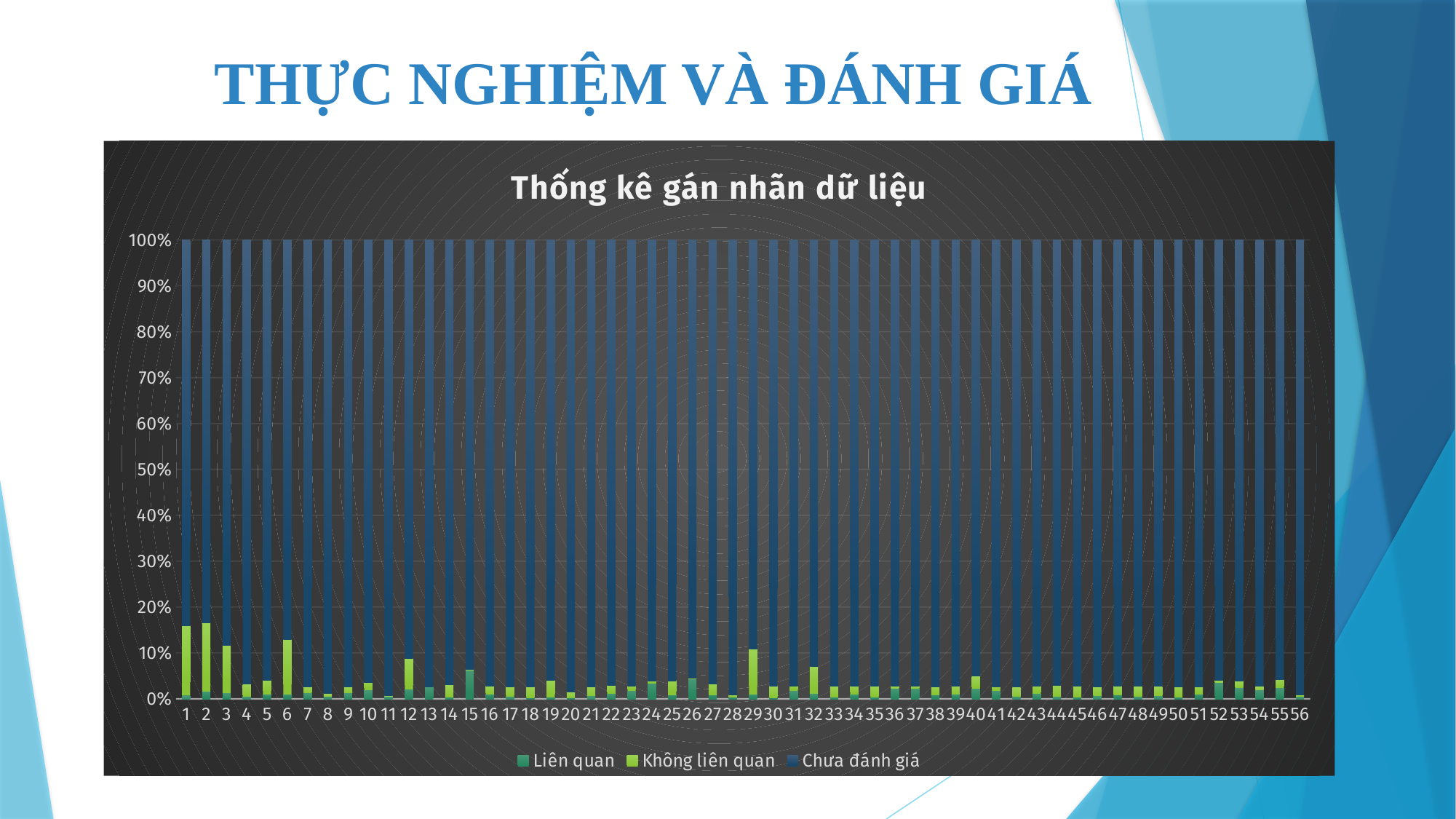

THỰC NGHIỆM VÀ ĐÁNH GIÁ

### Chart: Thống kê gán nhãn dữ liệu

| Category | Liên quan | Không liên quan | Chưa đánh giá |
|---|---|---|---|